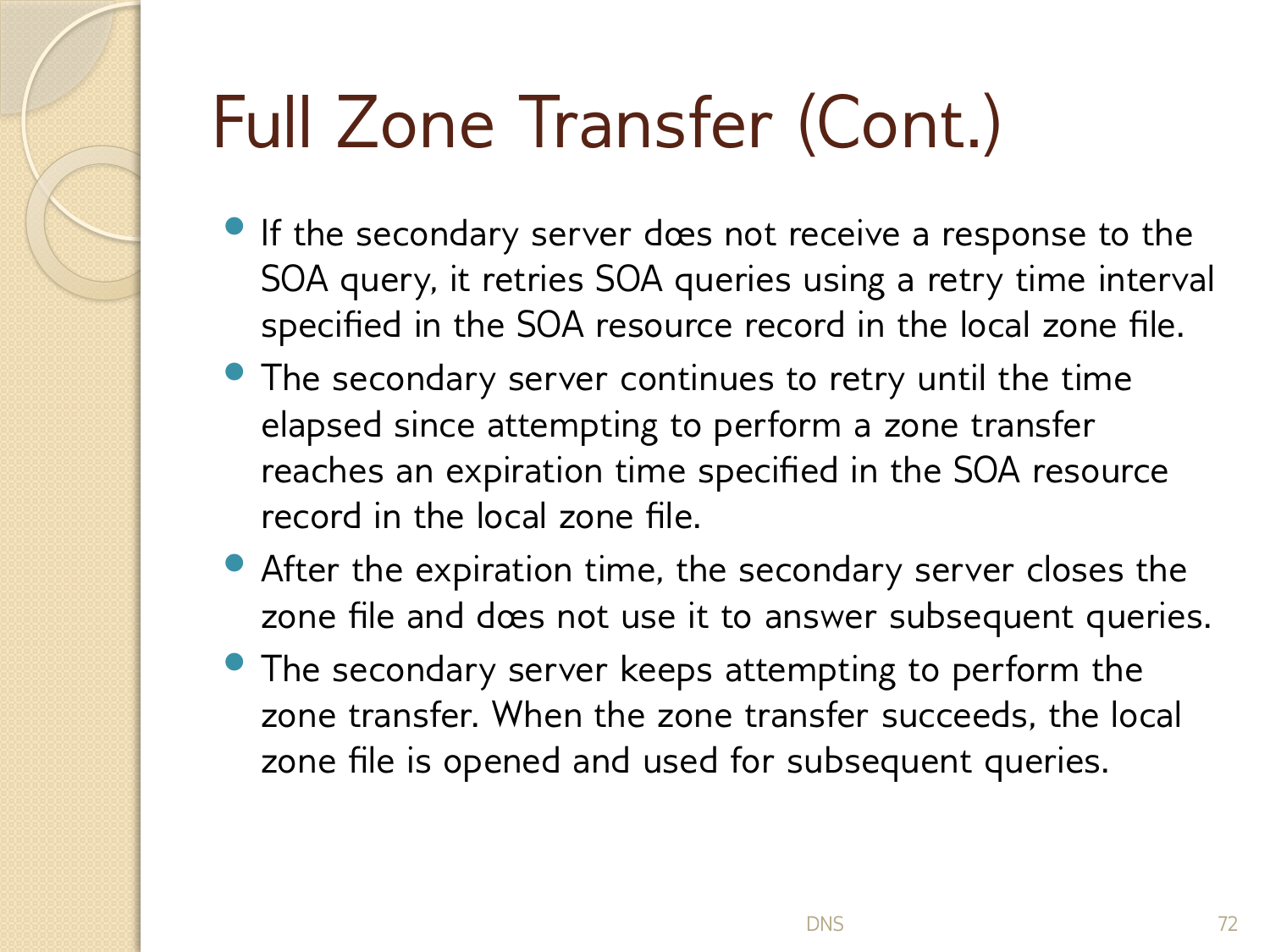

# Full Zone Transfer (Cont.)
If the secondary server does not receive a response to the SOA query, it retries SOA queries using a retry time interval specified in the SOA resource record in the local zone file.
The secondary server continues to retry until the time elapsed since attempting to perform a zone transfer reaches an expiration time specified in the SOA resource record in the local zone file.
After the expiration time, the secondary server closes the zone file and does not use it to answer subsequent queries.
The secondary server keeps attempting to perform the zone transfer. When the zone transfer succeeds, the local zone file is opened and used for subsequent queries.
DNS
72